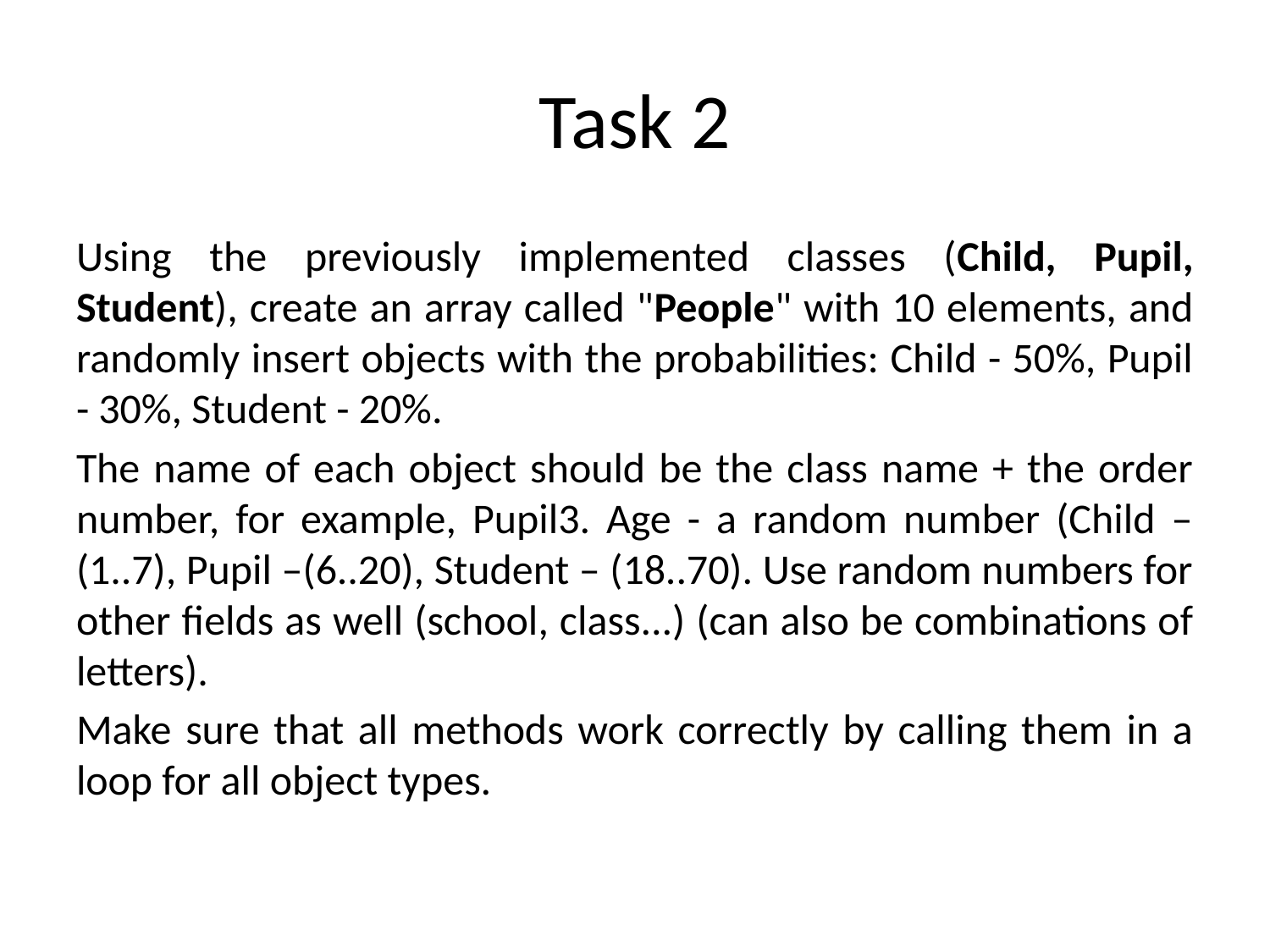

# Task 2
Using the previously implemented classes (Child, Pupil, Student), create an array called "People" with 10 elements, and randomly insert objects with the probabilities: Child - 50%, Pupil - 30%, Student - 20%.
The name of each object should be the class name + the order number, for example, Pupil3. Age - a random number (Child – (1..7), Pupil –(6..20), Student – (18..70). Use random numbers for other fields as well (school, class...) (can also be combinations of letters).
Make sure that all methods work correctly by calling them in a loop for all object types.